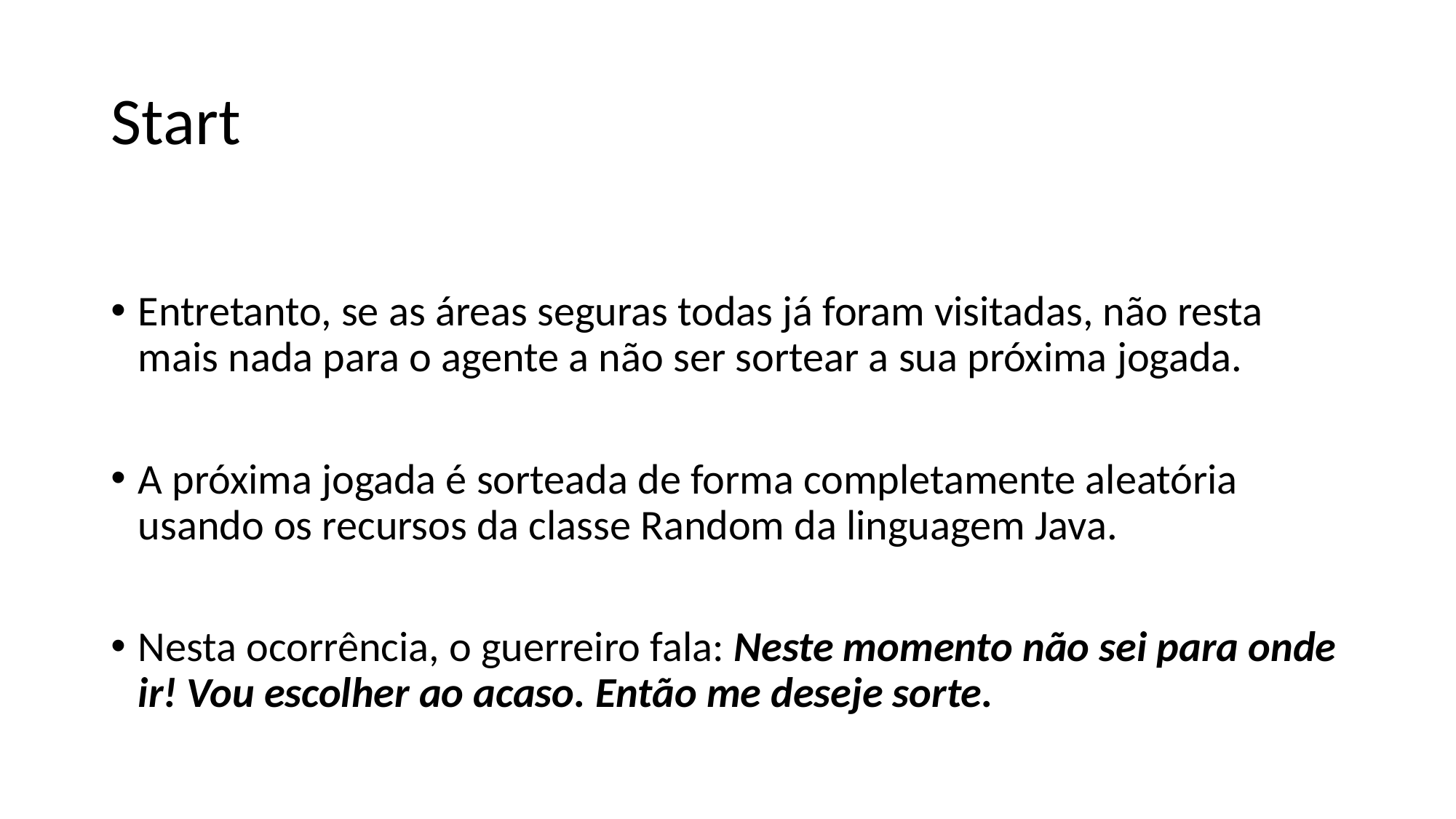

# Start

Entretanto, se as áreas seguras todas já foram visitadas, não resta mais nada para o agente a não ser sortear a sua próxima jogada.

A próxima jogada é sorteada de forma completamente aleatória usando os recursos da classe Random da linguagem Java.

Nesta ocorrência, o guerreiro fala: Neste momento não sei para onde ir! Vou escolher ao acaso. Então me deseje sorte.